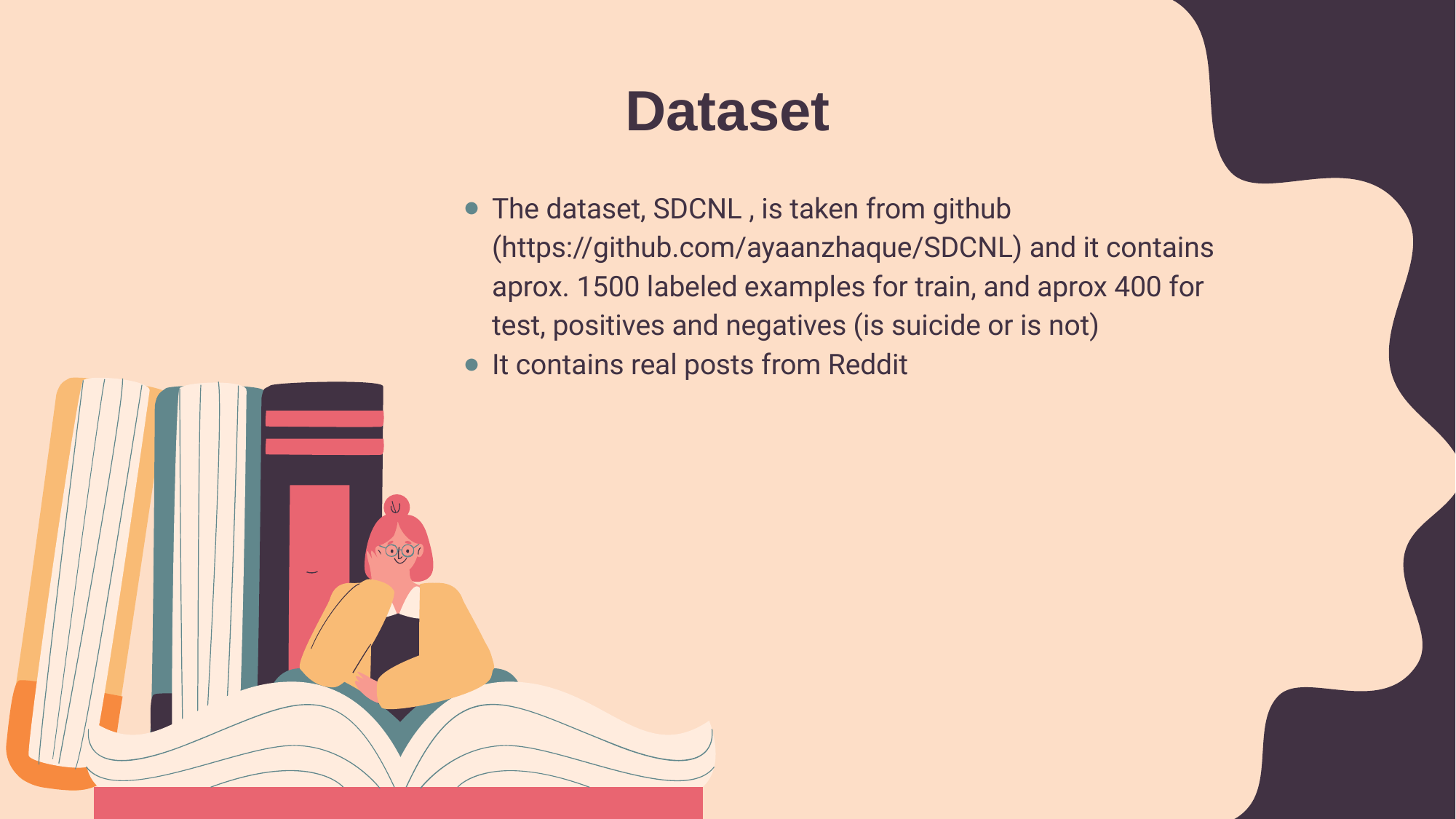

# Dataset
The dataset, SDCNL , is taken from github (https://github.com/ayaanzhaque/SDCNL) and it contains aprox. 1500 labeled examples for train, and aprox 400 for test, positives and negatives (is suicide or is not)
It contains real posts from Reddit